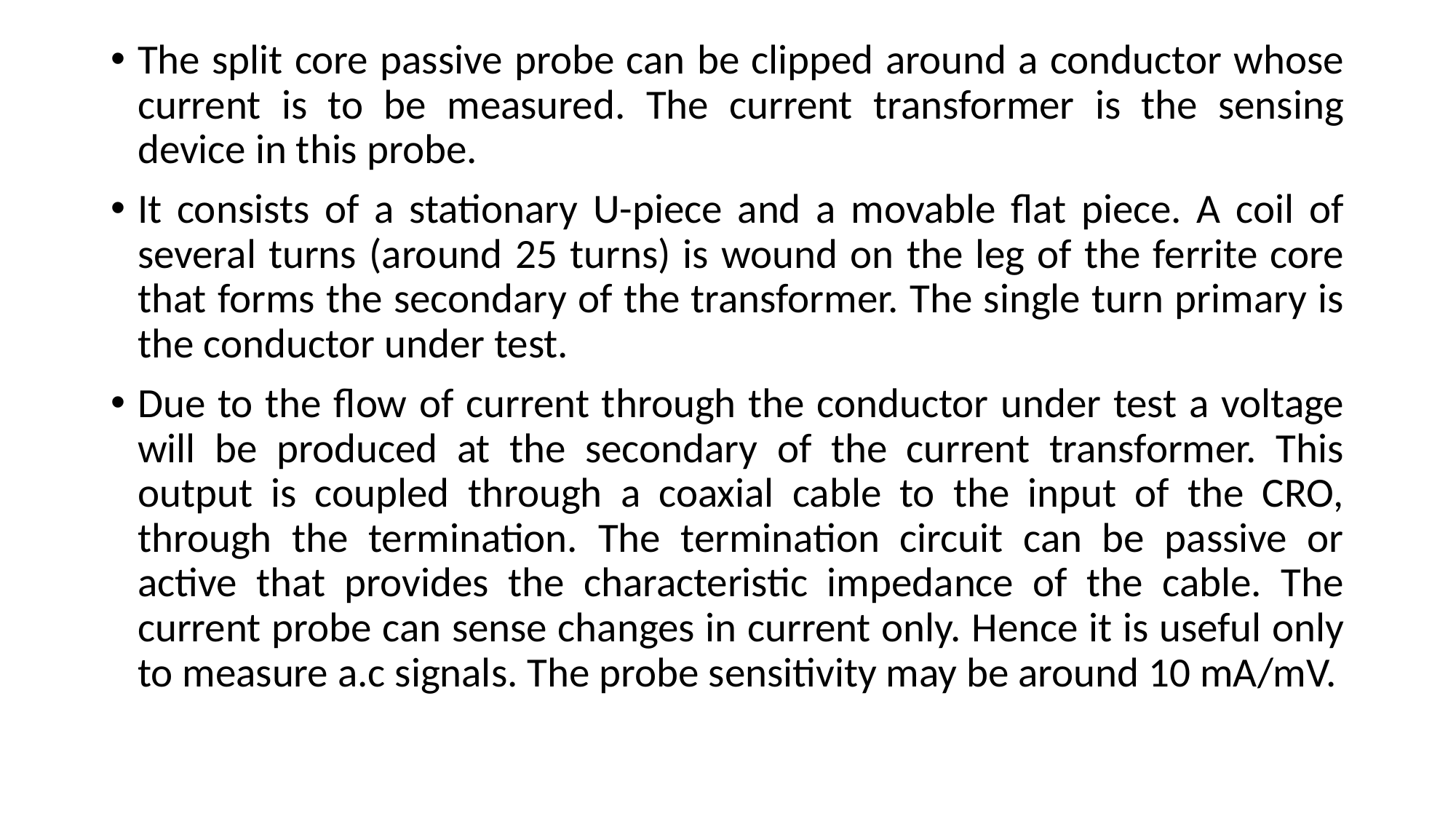

The split core passive probe can be clipped around a conductor whose current is to be measured. The current transformer is the sensing device in this probe.
It consists of a stationary U-piece and a movable flat piece. A coil of several turns (around 25 turns) is wound on the leg of the ferrite core that forms the secondary of the transformer. The single turn primary is the conductor under test.
Due to the flow of current through the conductor under test a voltage will be produced at the secondary of the current transformer. This output is coupled through a coaxial cable to the input of the CRO, through the termination. The termination circuit can be passive or active that provides the characteristic impedance of the cable. The current probe can sense changes in current only. Hence it is useful only to measure a.c signals. The probe sensitivity may be around 10 mA/mV.